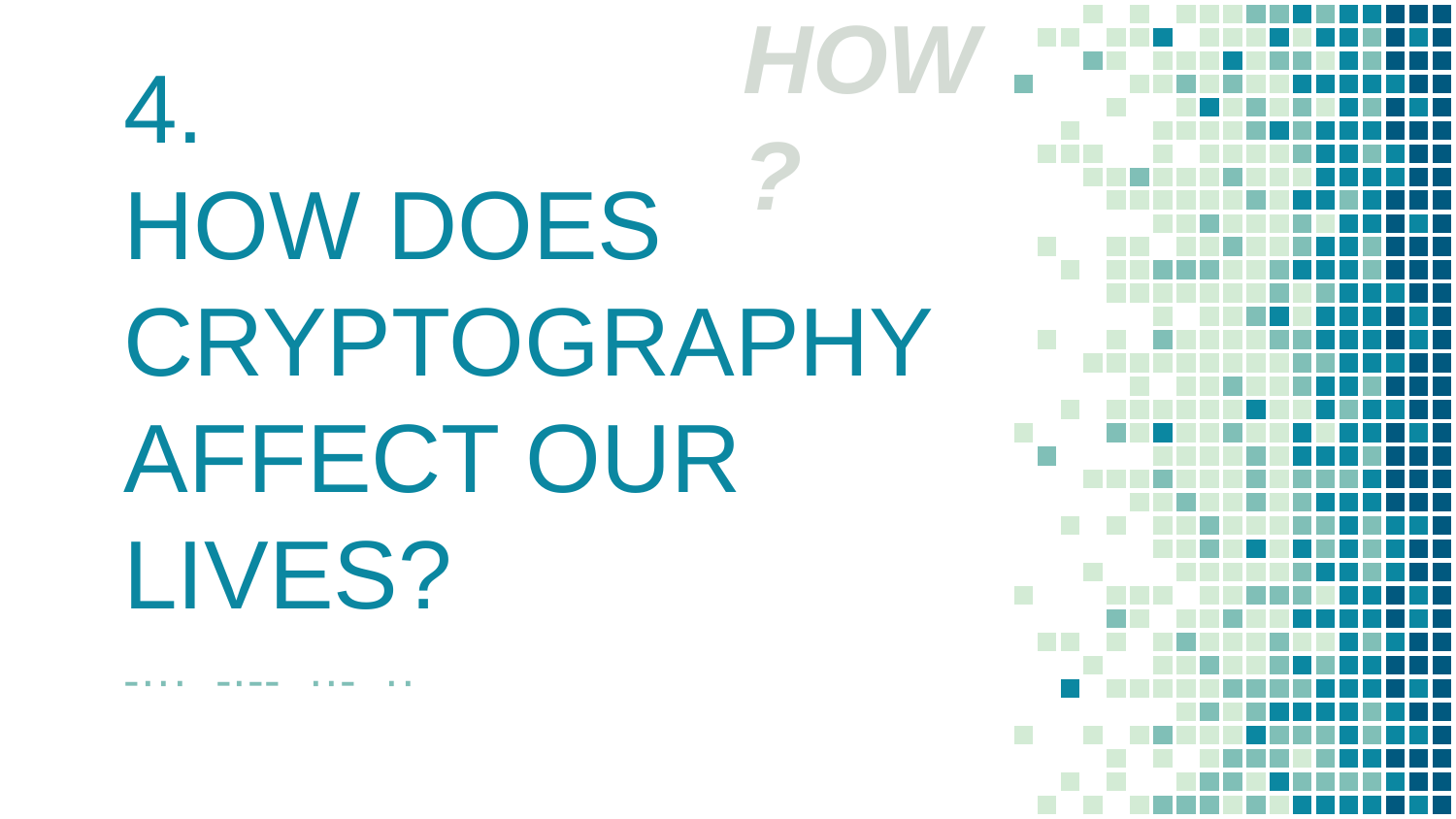

HOW?
# 4.
HOW DOES CRYPTOGRAPHY AFFECT OUR LIVES?
-···  -·--  ··-  ··